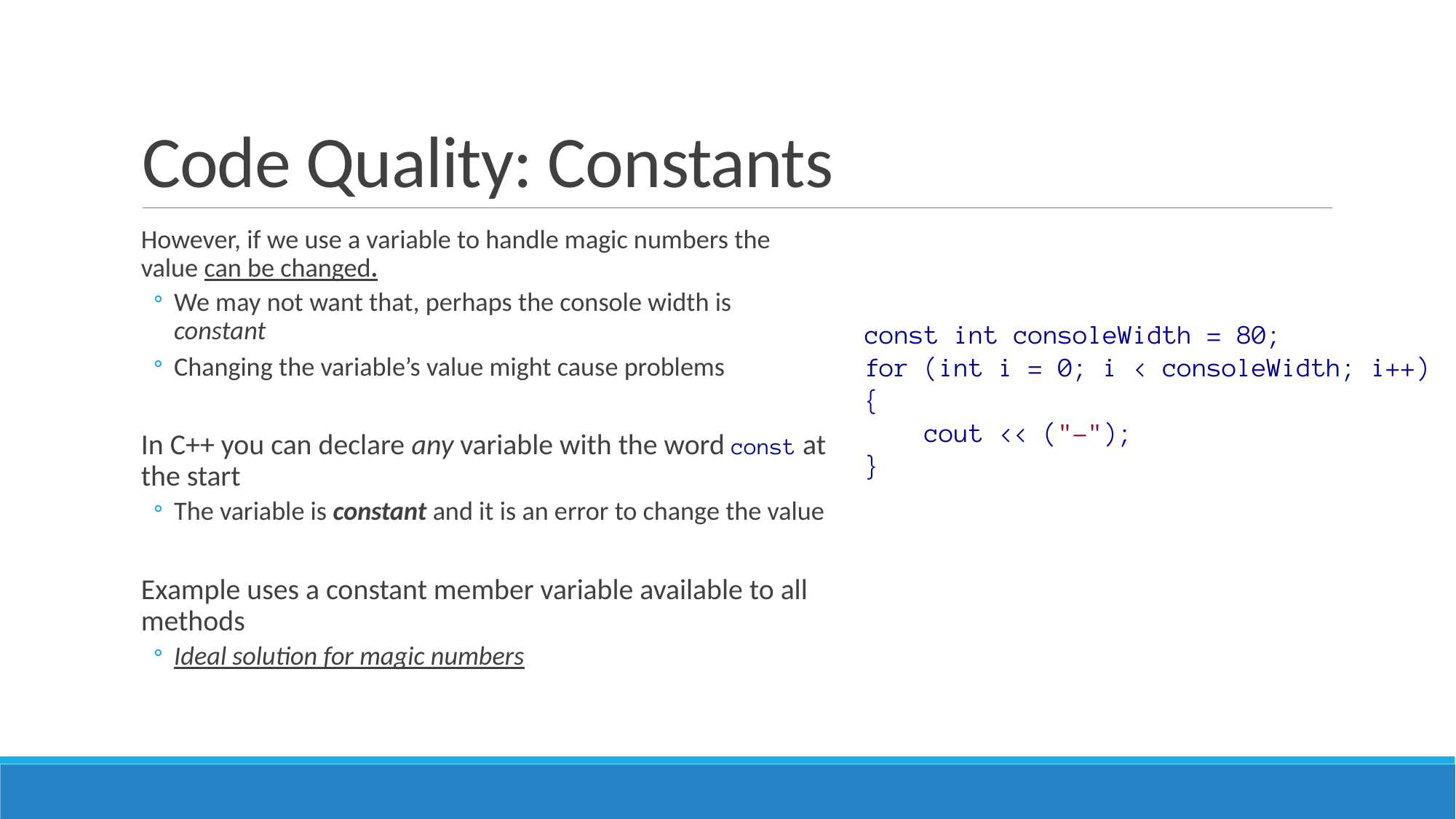

# Code Quality: Constants
However, if we use a variable to handle magic numbers the value can be changed.
We may not want that, perhaps the console width is constant
Changing the variable’s value might cause problems

In C++ you can declare any variable with the word const at the start
The variable is constant and it is an error to change the value

Example uses a constant member variable available to all methods
Ideal solution for magic numbers

const int consoleWidth = 80;
for (int i = 0; i < consoleWidth; i++)
{
    cout << ("-");
}